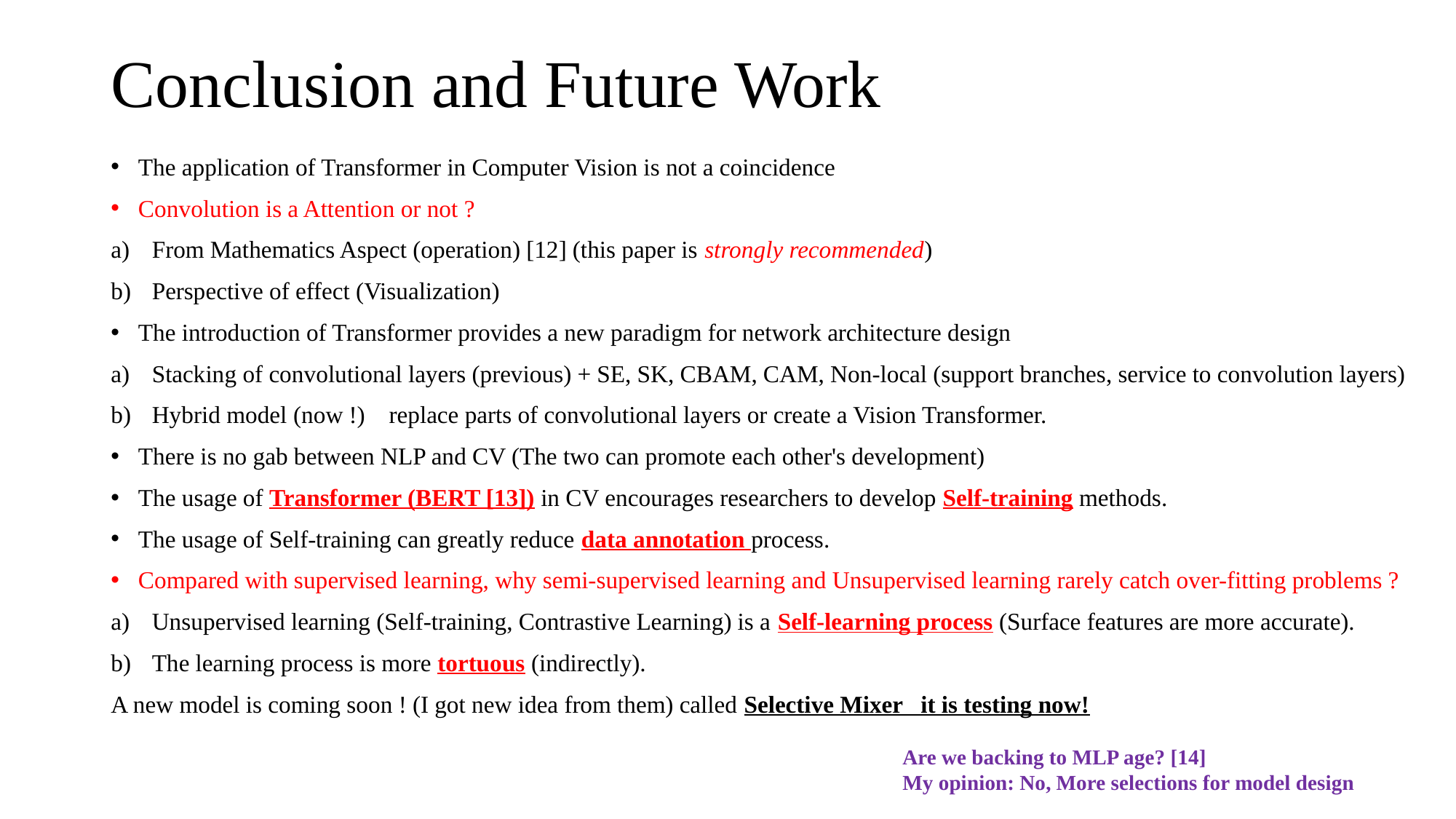

# Conclusion and Future Work
The application of Transformer in Computer Vision is not a coincidence
Convolution is a Attention or not ?
From Mathematics Aspect (operation) [12] (this paper is strongly recommended)
Perspective of effect (Visualization)
The introduction of Transformer provides a new paradigm for network architecture design
Stacking of convolutional layers (previous) + SE, SK, CBAM, CAM, Non-local (support branches, service to convolution layers)
Hybrid model (now !)    replace parts of convolutional layers or create a Vision Transformer.
There is no gab between NLP and CV (The two can promote each other's development)
The usage of Transformer (BERT [13]) in CV encourages researchers to develop Self-training methods.
The usage of Self-training can greatly reduce data annotation process.
Compared with supervised learning, why semi-supervised learning and Unsupervised learning rarely catch over-fitting problems ?
Unsupervised learning (Self-training, Contrastive Learning) is a Self-learning process (Surface features are more accurate).
The learning process is more tortuous (indirectly).
A new model is coming soon ! (I got new idea from them) called Selective Mixer   it is testing now!
Are we backing to MLP age? [14]
My opinion: No, More selections for model design